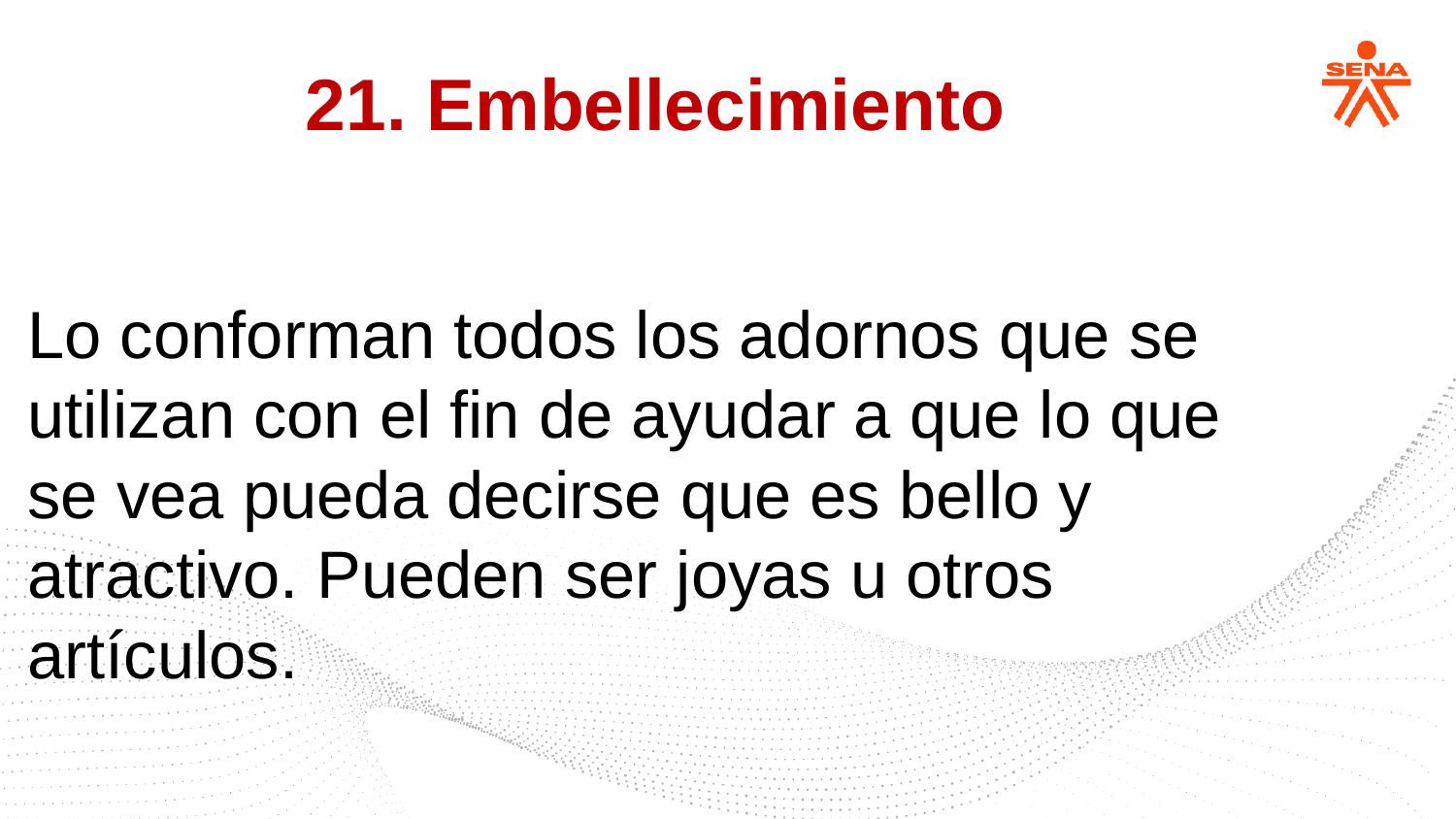

21. Embellecimiento

Lo conforman todos los adornos que se utilizan con el fin de ayudar a que lo que se vea pueda decirse que es bello y atractivo. Pueden ser joyas u otros artículos.